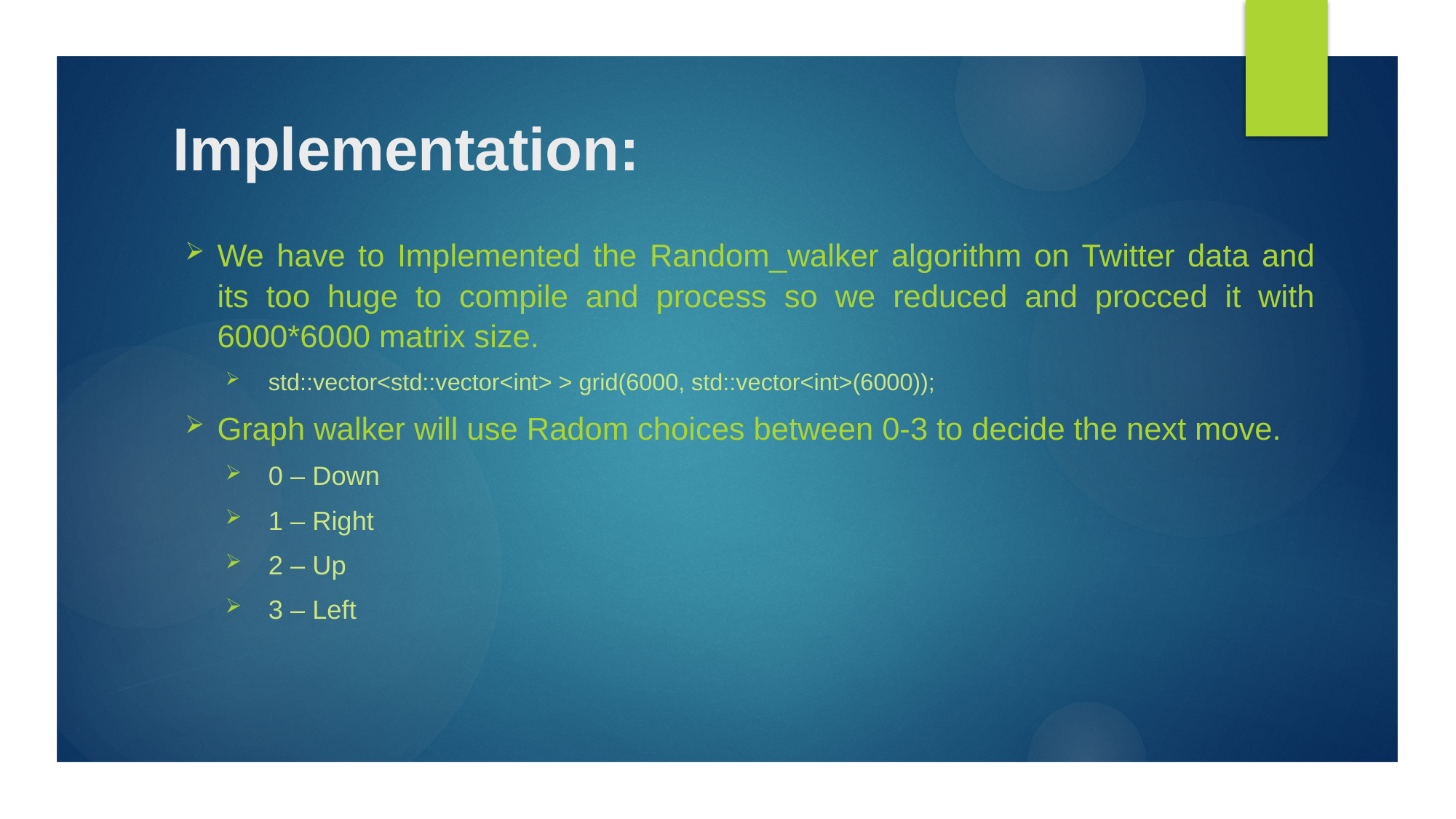

# Implementation:
We have to Implemented the Random_walker algorithm on Twitter data and its too huge to compile and process so we reduced and procced it with 6000*6000 matrix size.
std::vector<std::vector<int> > grid(6000, std::vector<int>(6000));
Graph walker will use Radom choices between 0-3 to decide the next move.
0 – Down
1 – Right
2 – Up
3 – Left